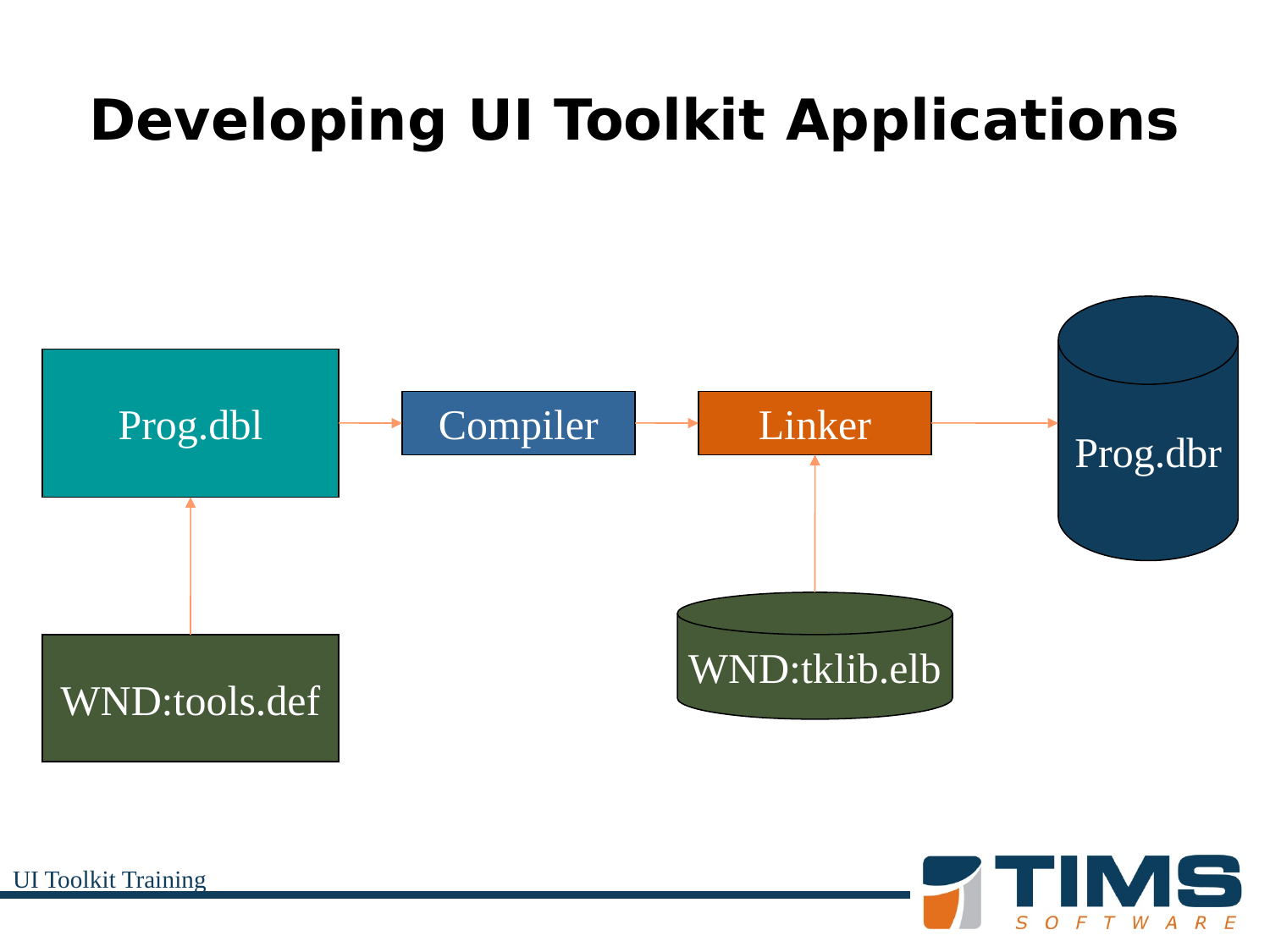

# Developing UI Toolkit Applications
Prog.dbr
Prog.dbl
Compiler
Linker

WND:tklib.elb
WND:tools.def
UI Toolkit Training